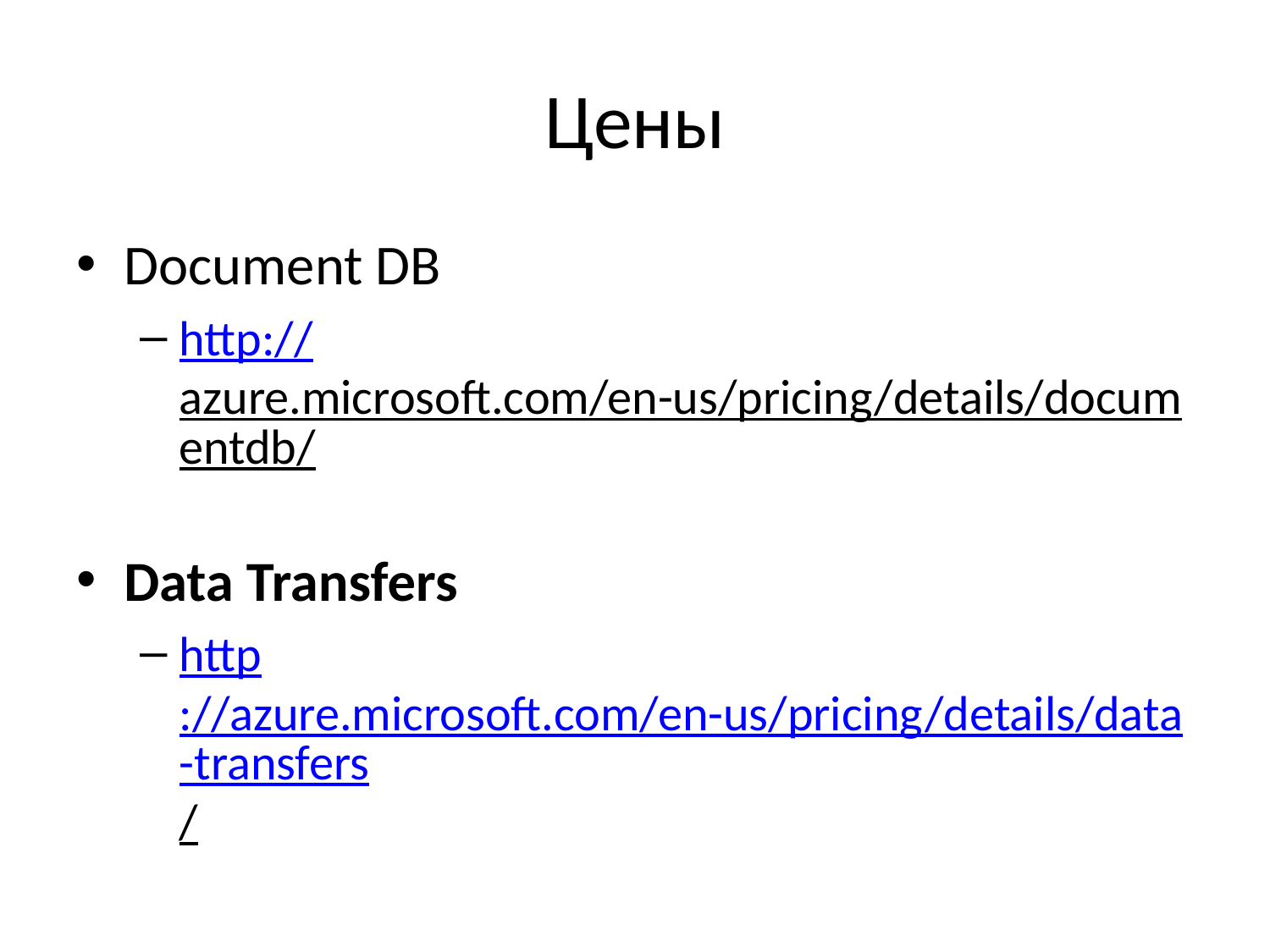

# Цены
Document DB
http://azure.microsoft.com/en-us/pricing/details/documentdb/
Data Transfers
http://azure.microsoft.com/en-us/pricing/details/data-transfers/